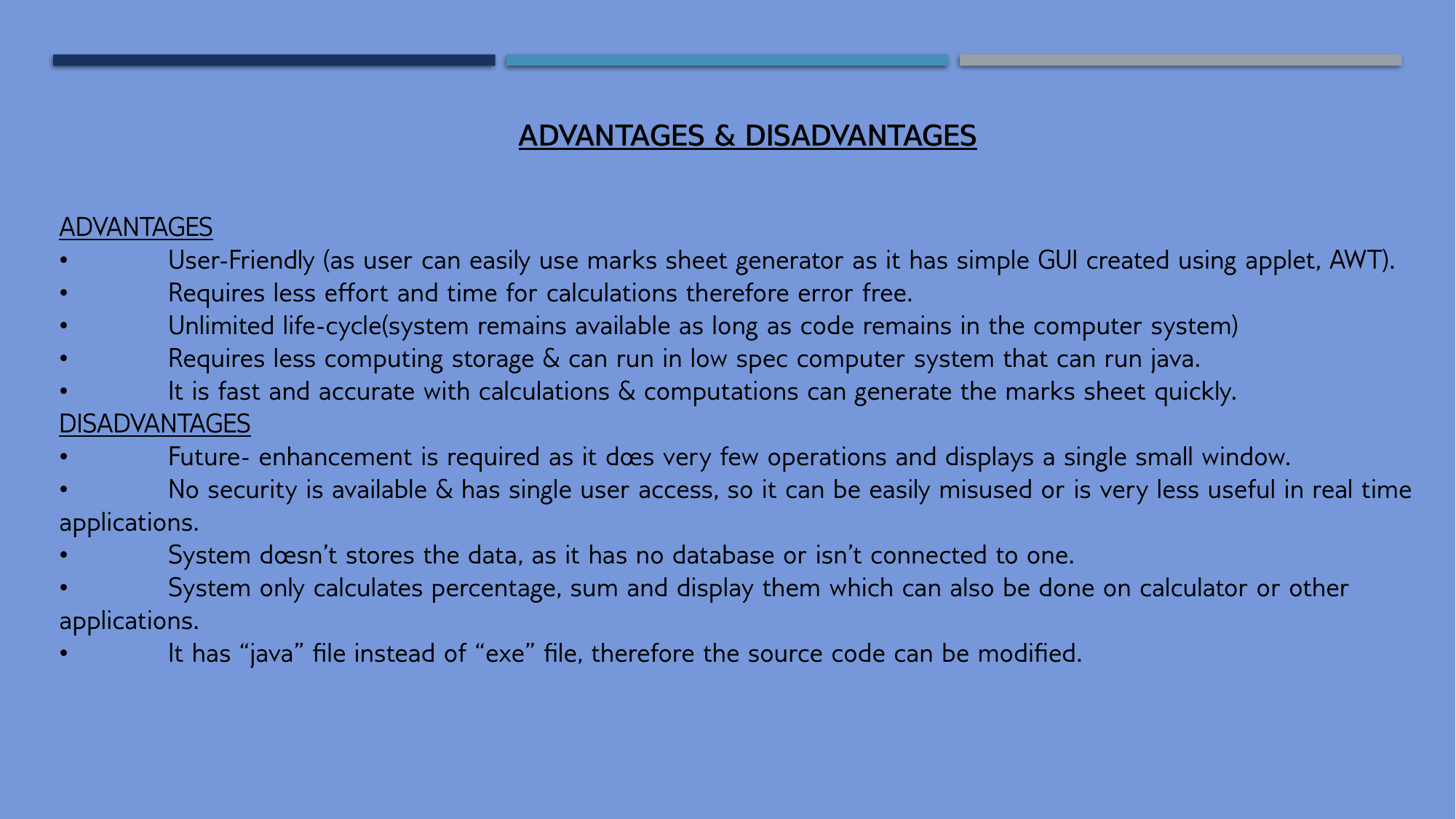

ADVANTAGES & DISADVANTAGES
ADVANTAGES
•	User-Friendly (as user can easily use marks sheet generator as it has simple GUI created using applet, AWT).
•	Requires less effort and time for calculations therefore error free.
•	Unlimited life-cycle(system remains available as long as code remains in the computer system)
•	Requires less computing storage & can run in low spec computer system that can run java.
•	It is fast and accurate with calculations & computations can generate the marks sheet quickly.
DISADVANTAGES
•	Future- enhancement is required as it does very few operations and displays a single small window.
•	No security is available & has single user access, so it can be easily misused or is very less useful in real time applications.
•	System doesn’t stores the data, as it has no database or isn’t connected to one.
•	System only calculates percentage, sum and display them which can also be done on calculator or other applications.
•	It has “java” file instead of “exe” file, therefore the source code can be modified.